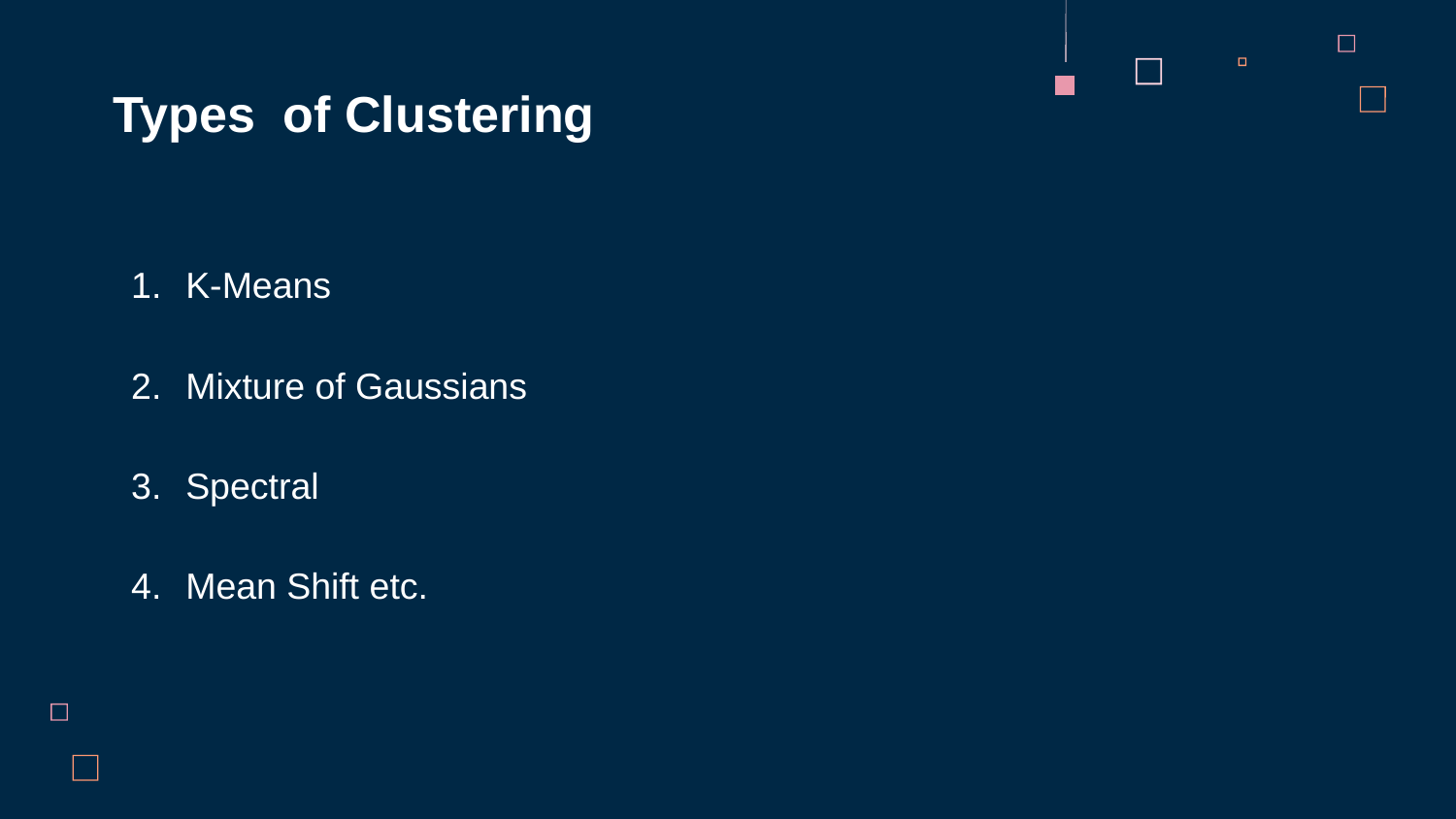

# Types  of Clustering
K-Means

Mixture of Gaussians

Spectral

Mean Shift etc.